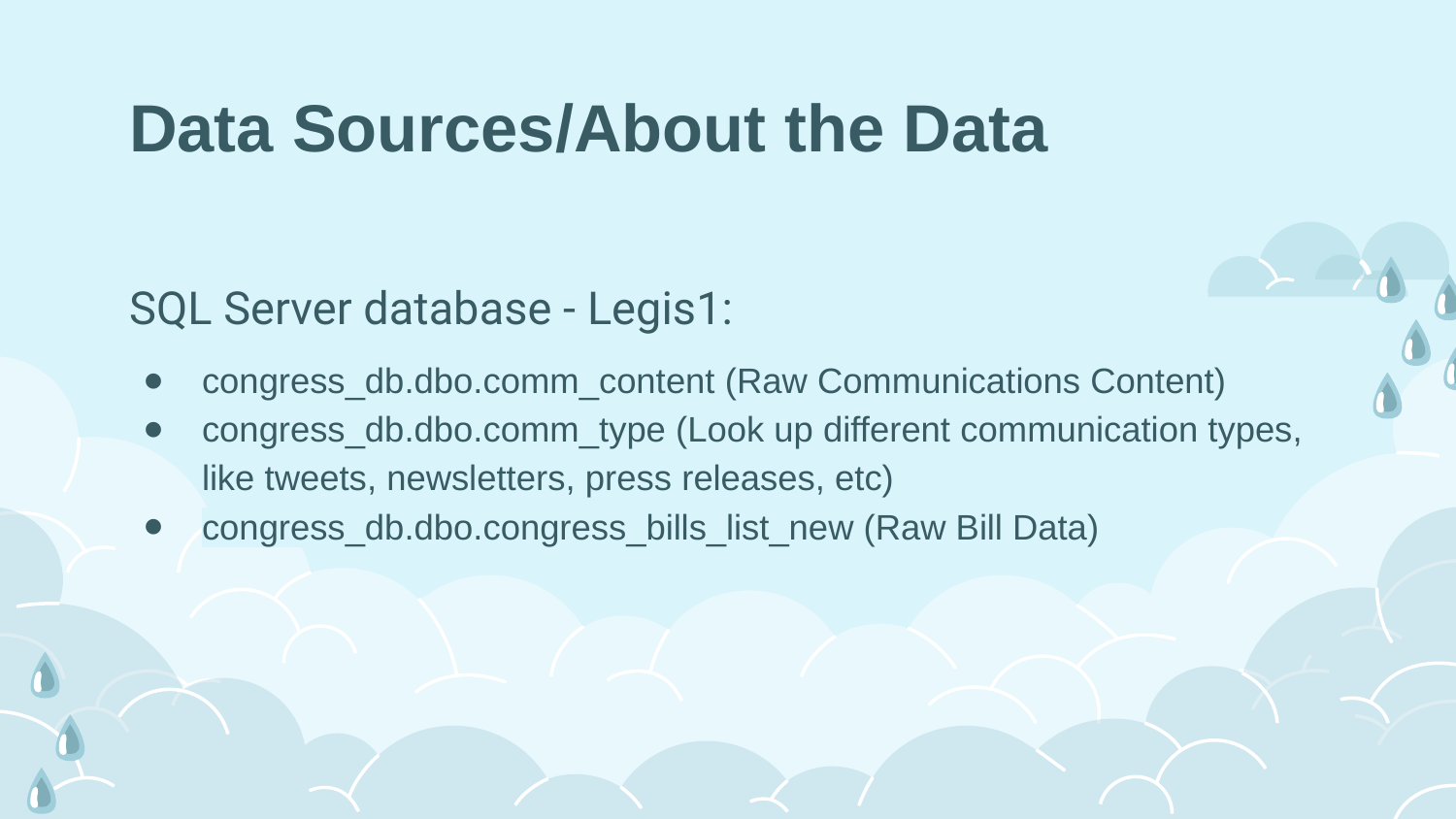

# Data Sources/About the Data
SQL Server database - Legis1:
congress_db.dbo.comm_content (Raw Communications Content)
congress_db.dbo.comm_type (Look up different communication types, like tweets, newsletters, press releases, etc)
congress_db.dbo.congress_bills_list_new (Raw Bill Data)